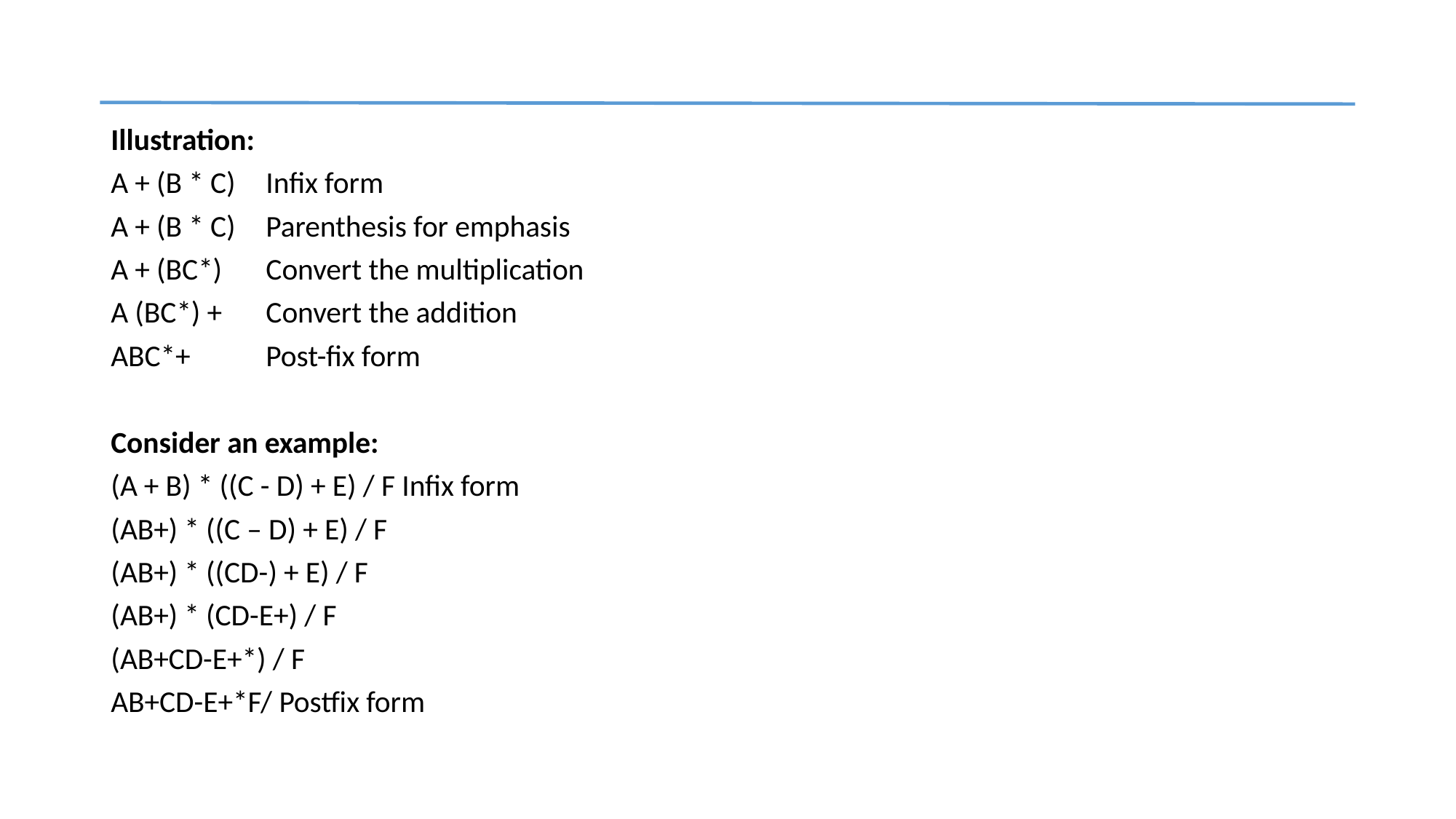

#
Illustration:
A + (B * C)	Infix form
A + (B * C) 	Parenthesis for emphasis
A + (BC*)	Convert the multiplication
A (BC*) +	Convert the addition
ABC*+ 		Post-fix form

Consider an example:
(A + B) * ((C - D) + E) / F Infix form
(AB+) * ((C – D) + E) / F
(AB+) * ((CD-) + E) / F
(AB+) * (CD-E+) / F
(AB+CD-E+*) / F
AB+CD-E+*F/ Postfix form